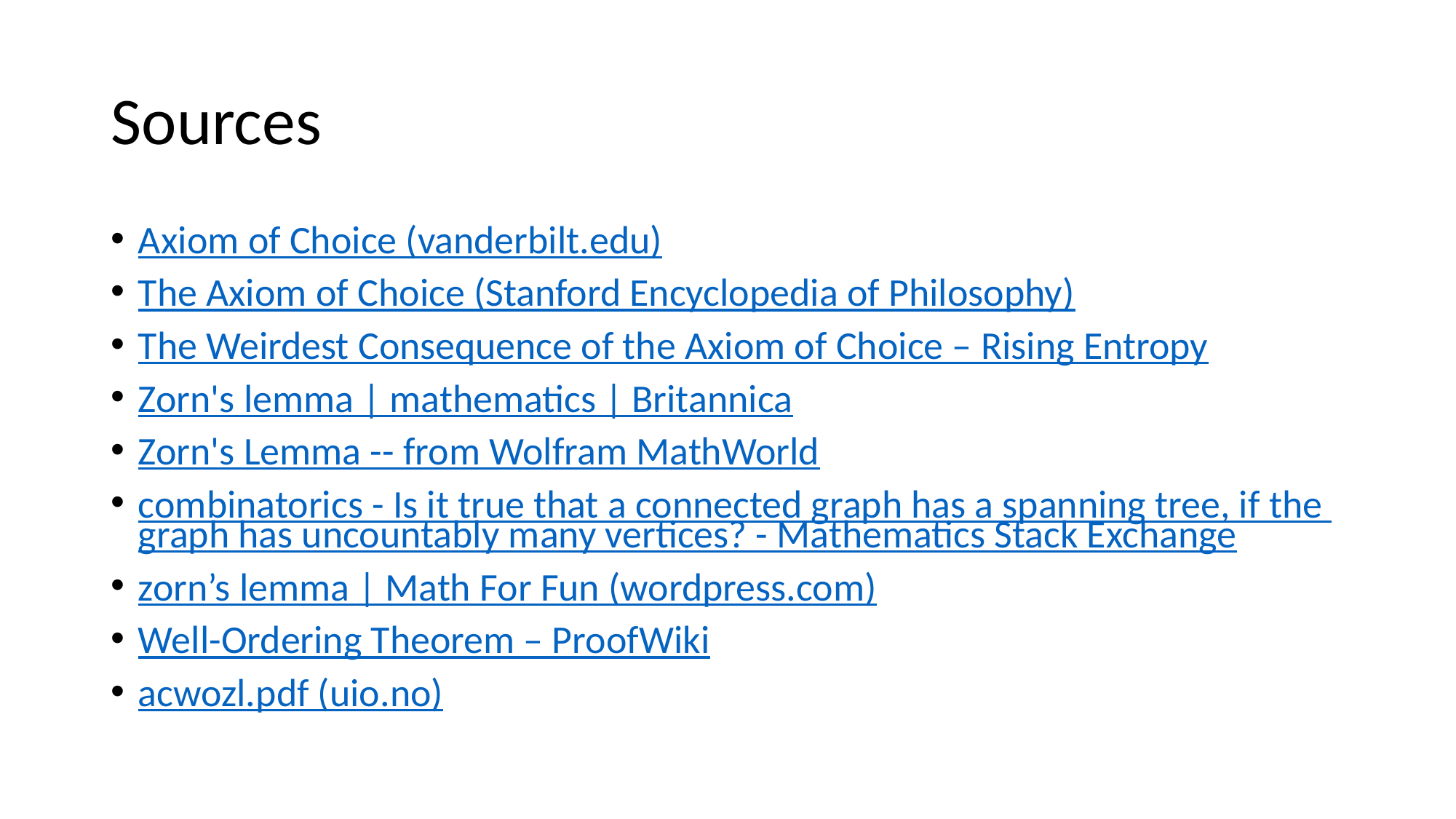

# Sources
Axiom of Choice (vanderbilt.edu)
The Axiom of Choice (Stanford Encyclopedia of Philosophy)
The Weirdest Consequence of the Axiom of Choice – Rising Entropy
Zorn's lemma | mathematics | Britannica
Zorn's Lemma -- from Wolfram MathWorld
combinatorics - Is it true that a connected graph has a spanning tree, if the graph has uncountably many vertices? - Mathematics Stack Exchange
zorn’s lemma | Math For Fun (wordpress.com)
Well-Ordering Theorem – ProofWiki
acwozl.pdf (uio.no)